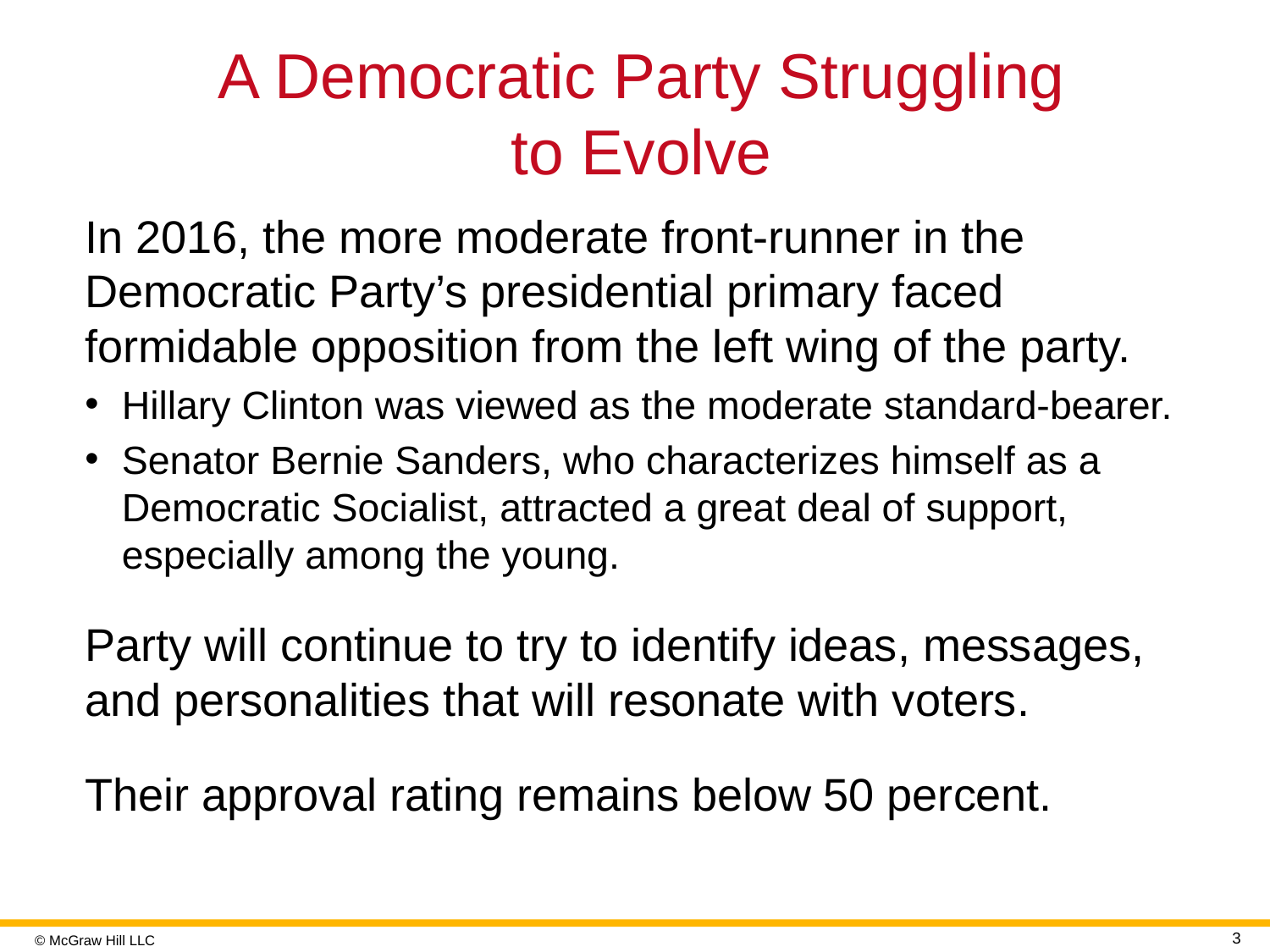

# A Democratic Party Struggling to Evolve
In 2016, the more moderate front-runner in the Democratic Party’s presidential primary faced formidable opposition from the left wing of the party.
Hillary Clinton was viewed as the moderate standard-bearer.
Senator Bernie Sanders, who characterizes himself as a Democratic Socialist, attracted a great deal of support, especially among the young.
Party will continue to try to identify ideas, messages, and personalities that will resonate with voters.
Their approval rating remains below 50 percent.
3